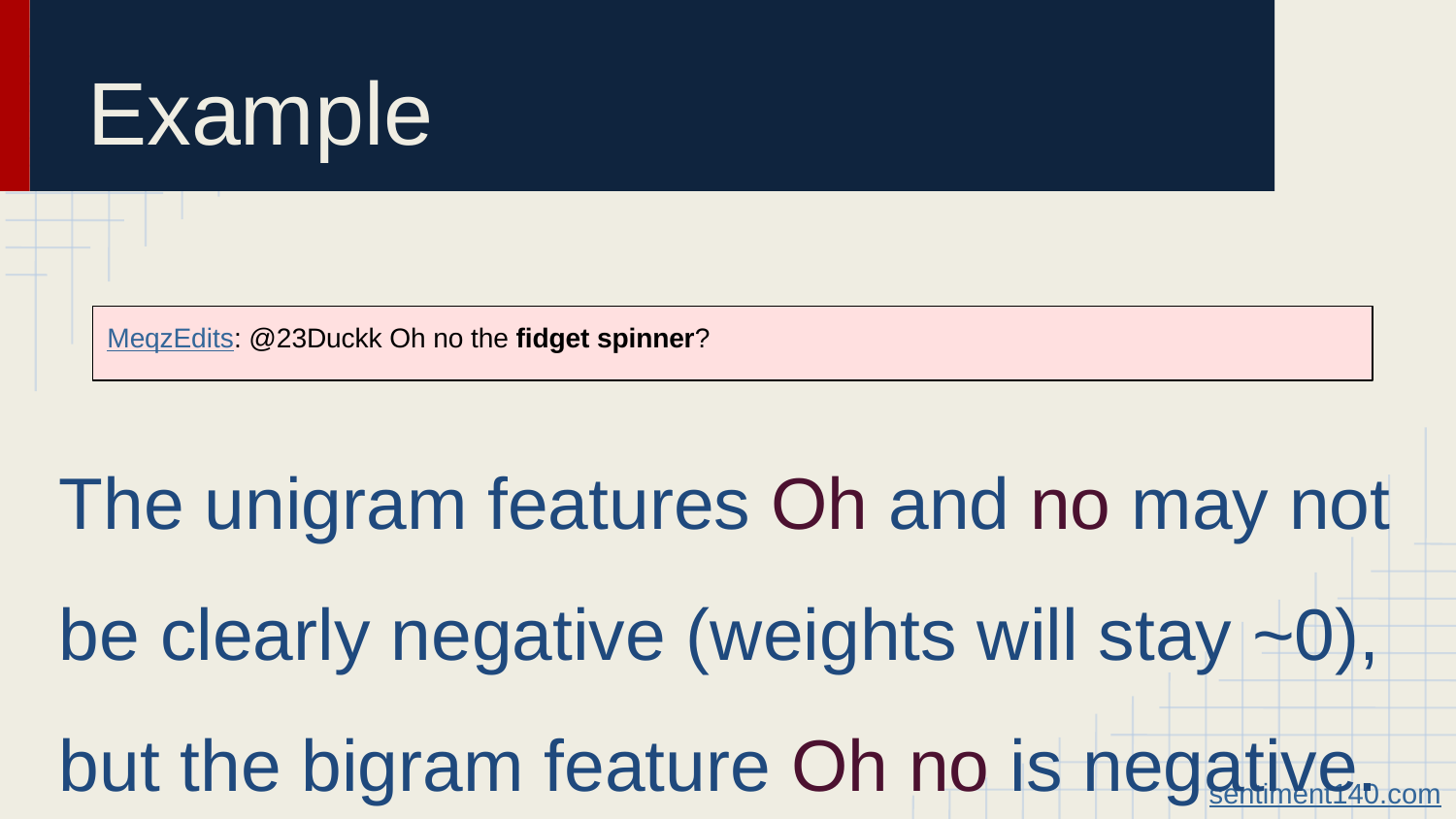

# Example
MeqzEdits: @23Duckk Oh no the fidget spinner?
The unigram features Oh and no may not be clearly negative (weights will stay ~0),
but the bigram feature Oh no is negative.
sentiment140.com